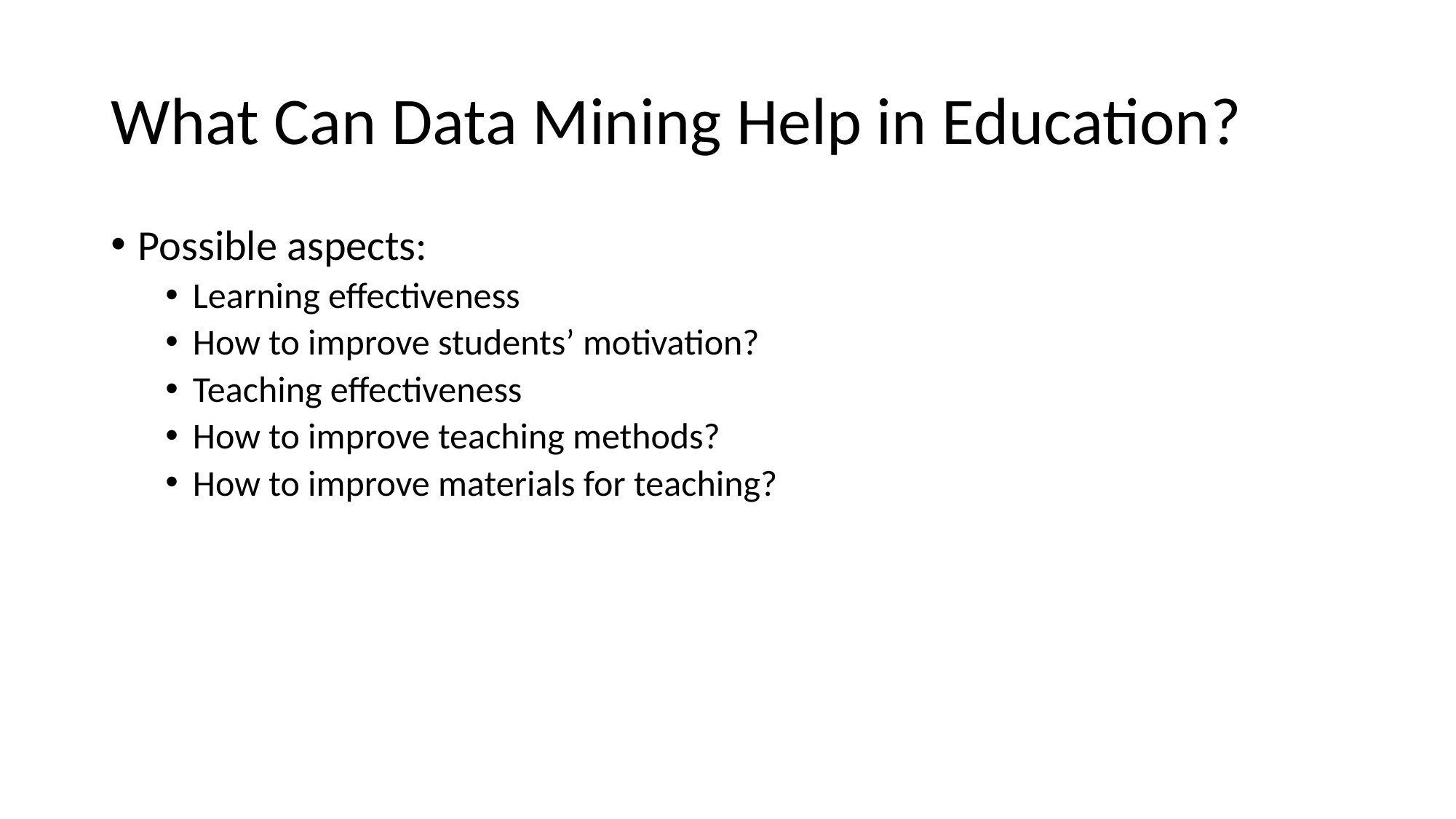

# What Can Data Mining Help in Education?
Possible aspects:
Learning effectiveness
How to improve students’ motivation?
Teaching effectiveness
How to improve teaching methods?
How to improve materials for teaching?